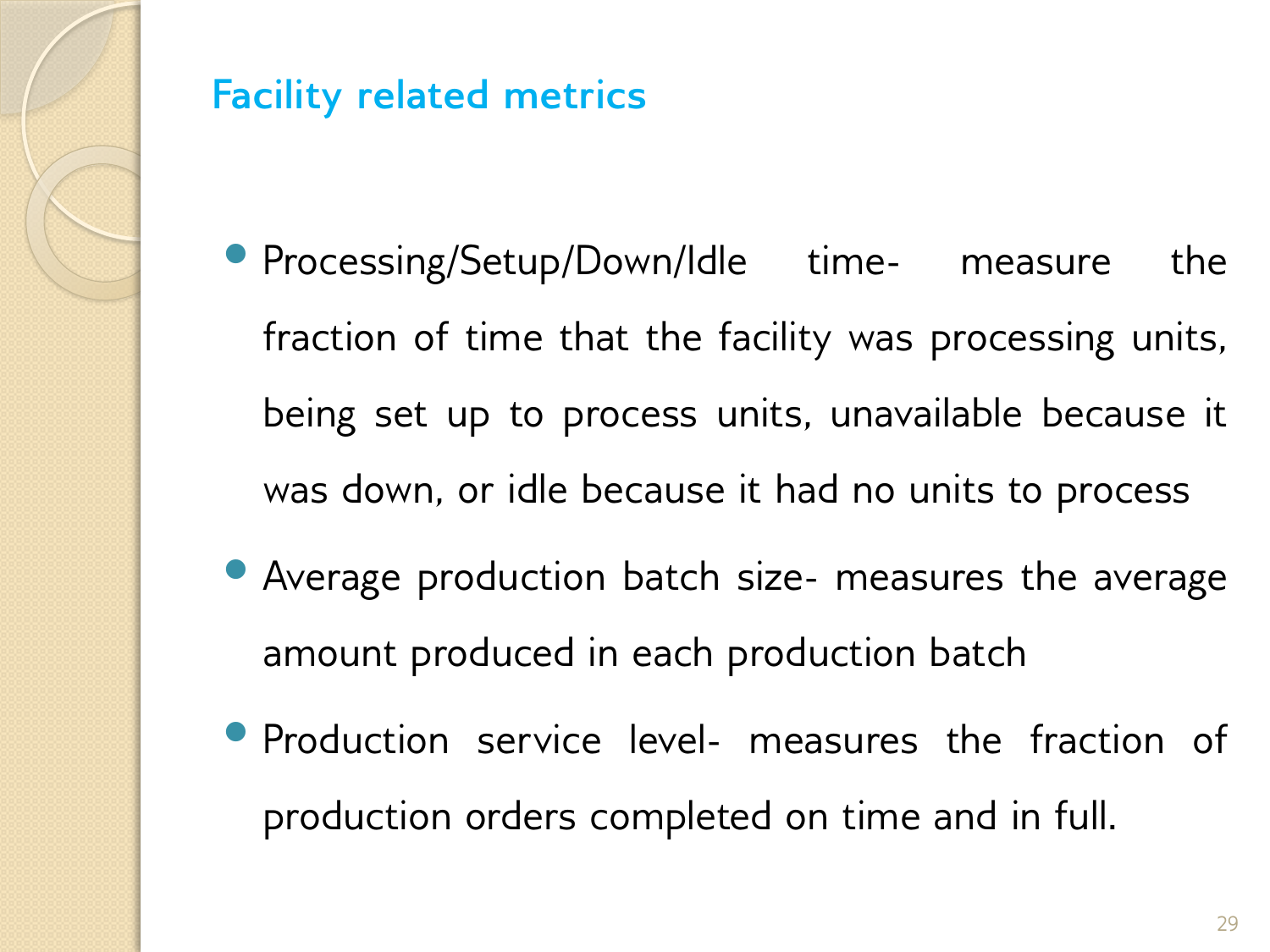

# Facility related metrics
Processing/Setup/Down/Idle time- measure the fraction of time that the facility was processing units, being set up to process units, unavailable because it was down, or idle because it had no units to process
Average production batch size- measures the average amount produced in each production batch
Production service level- measures the fraction of production orders completed on time and in full.

29